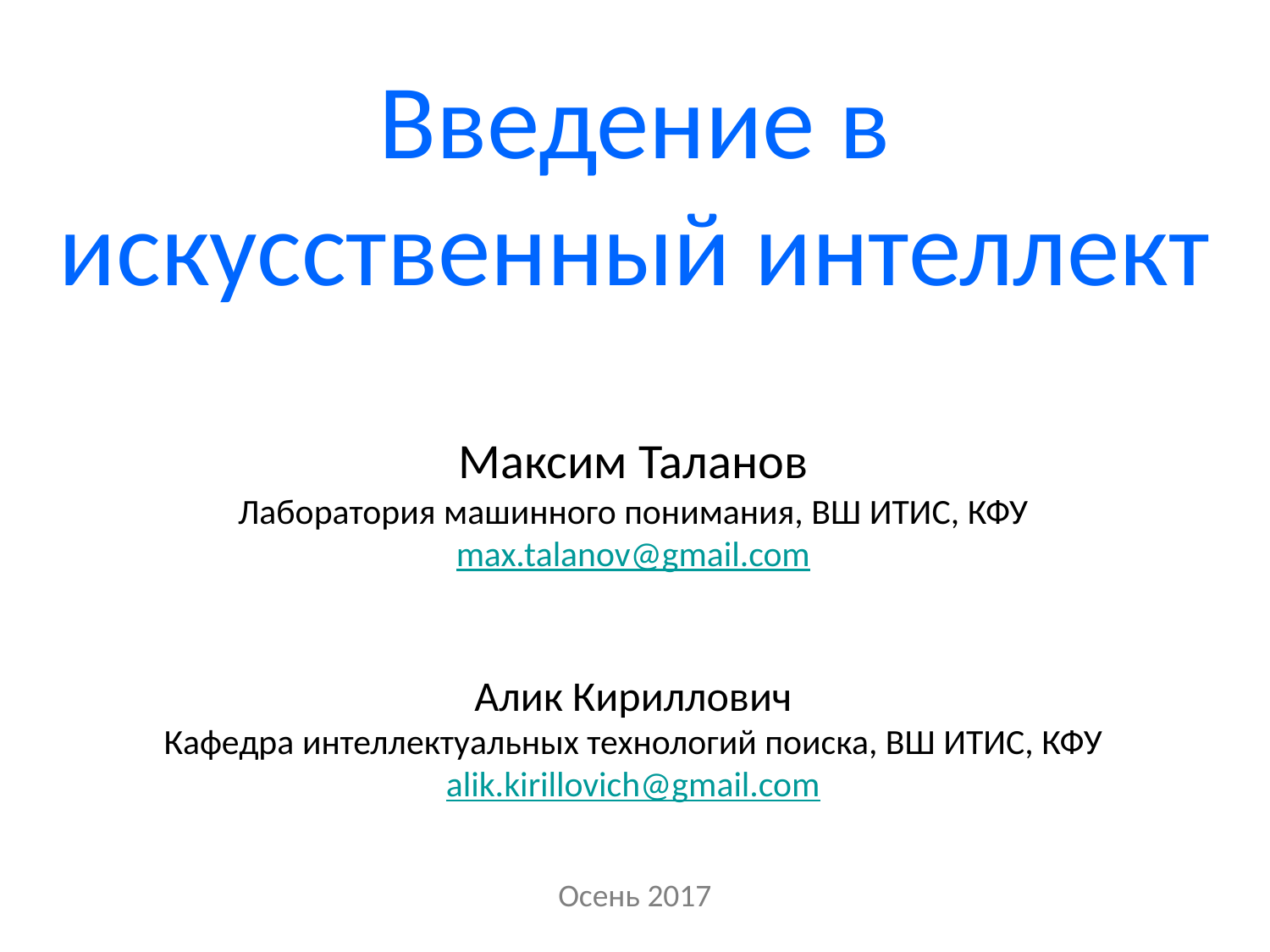

# Введение в искусственный интеллект
Максим Таланов
Лаборатория машинного понимания, ВШ ИТИС, КФУ
max.talanov@gmail.com

Алик Кириллович
Кафедра интеллектуальных технологий поиска, ВШ ИТИС, КФУ
alik.kirillovich@gmail.com
Осень 2017